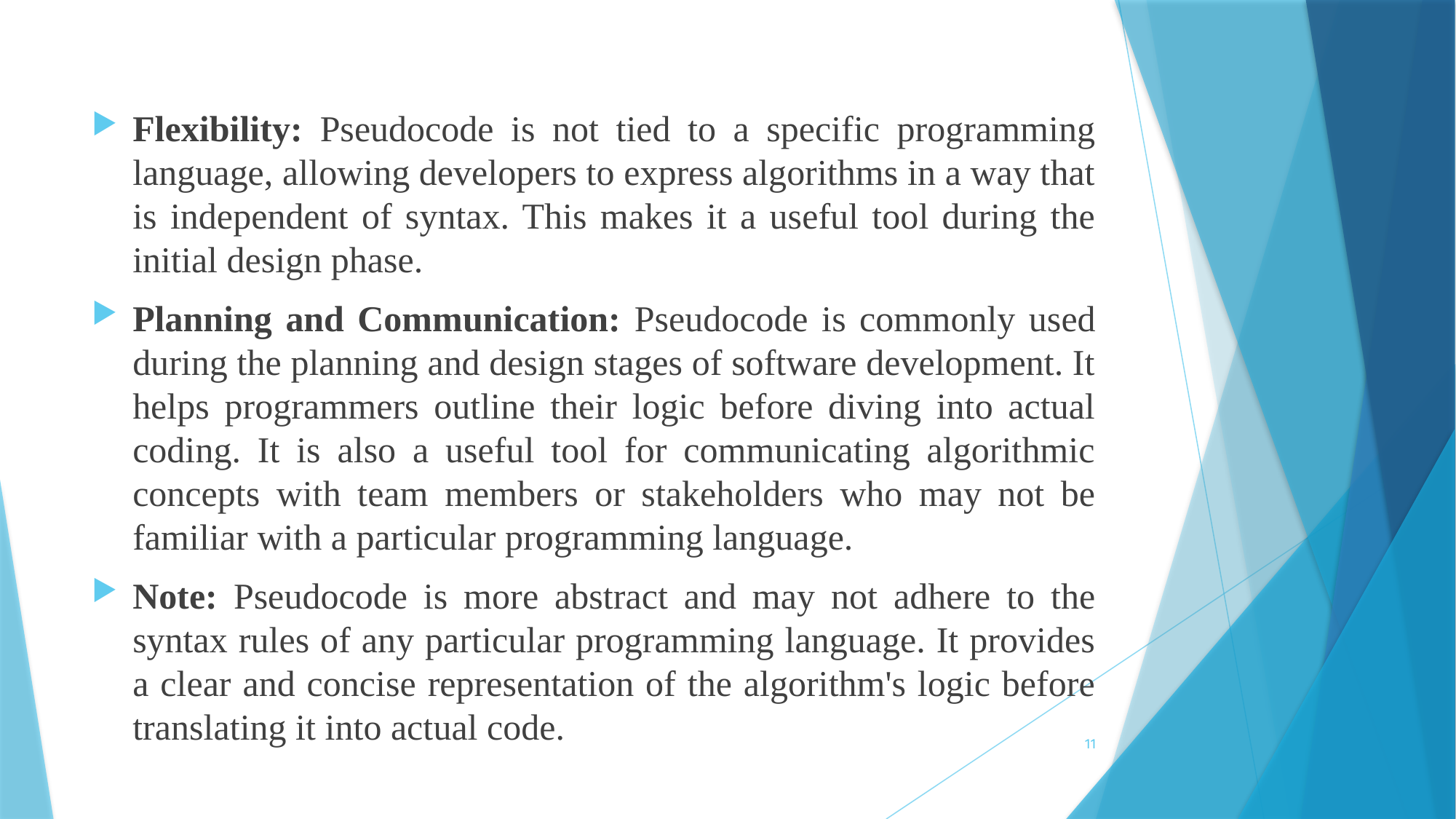

Flexibility: Pseudocode is not tied to a specific programming language, allowing developers to express algorithms in a way that is independent of syntax. This makes it a useful tool during the initial design phase.
Planning and Communication: Pseudocode is commonly used during the planning and design stages of software development. It helps programmers outline their logic before diving into actual coding. It is also a useful tool for communicating algorithmic concepts with team members or stakeholders who may not be familiar with a particular programming language.
Note: Pseudocode is more abstract and may not adhere to the syntax rules of any particular programming language. It provides a clear and concise representation of the algorithm's logic before translating it into actual code.
11